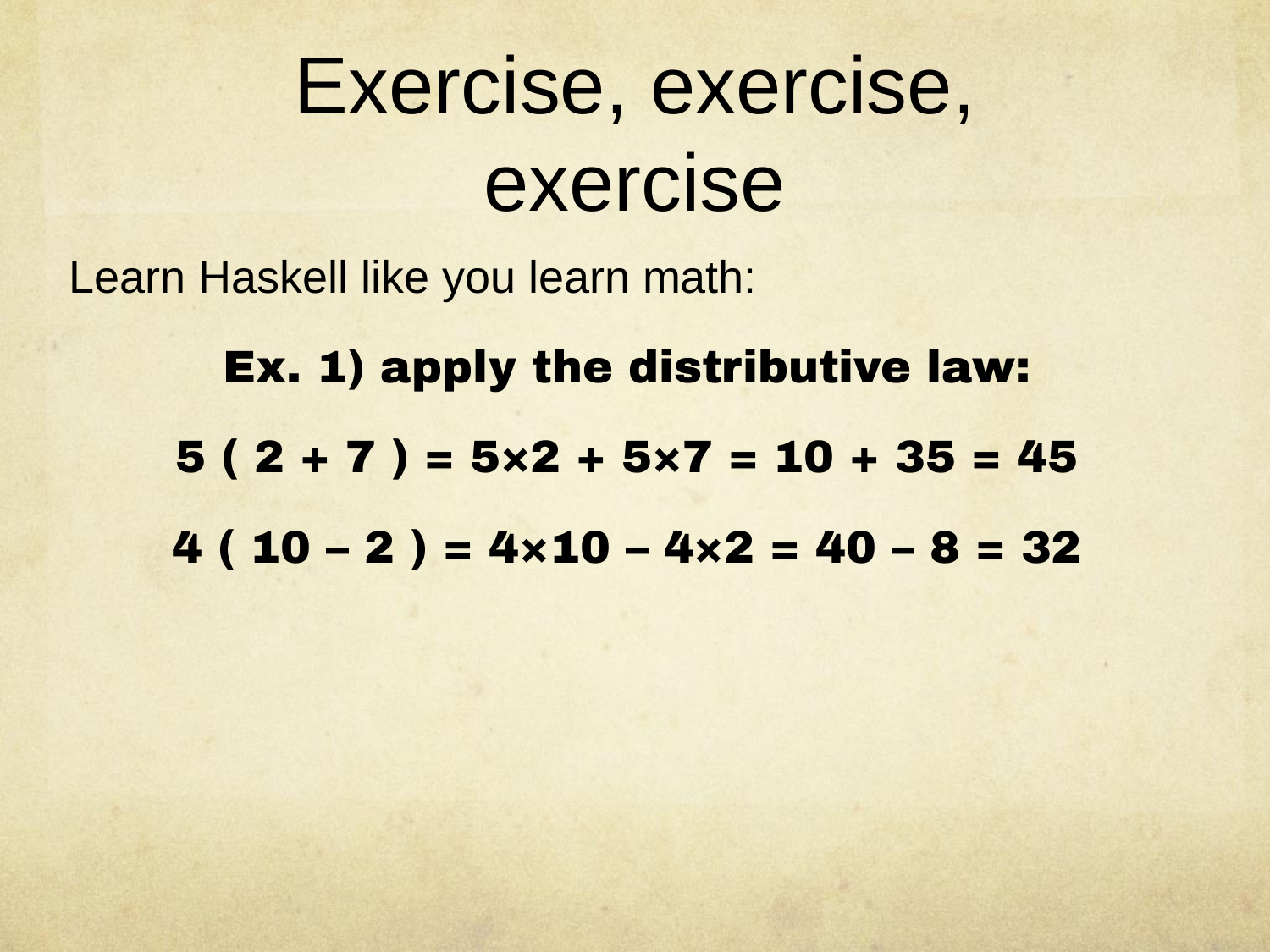

# Exercise, exercise, exercise
Learn Haskell like you learn math:
Ex. 1) apply the distributive law:
5 ( 2 + 7 ) = 5×2 + 5×7 = 10 + 35 = 45
4 ( 10 – 2 ) = 4×10 – 4×2 = 40 – 8 = 32